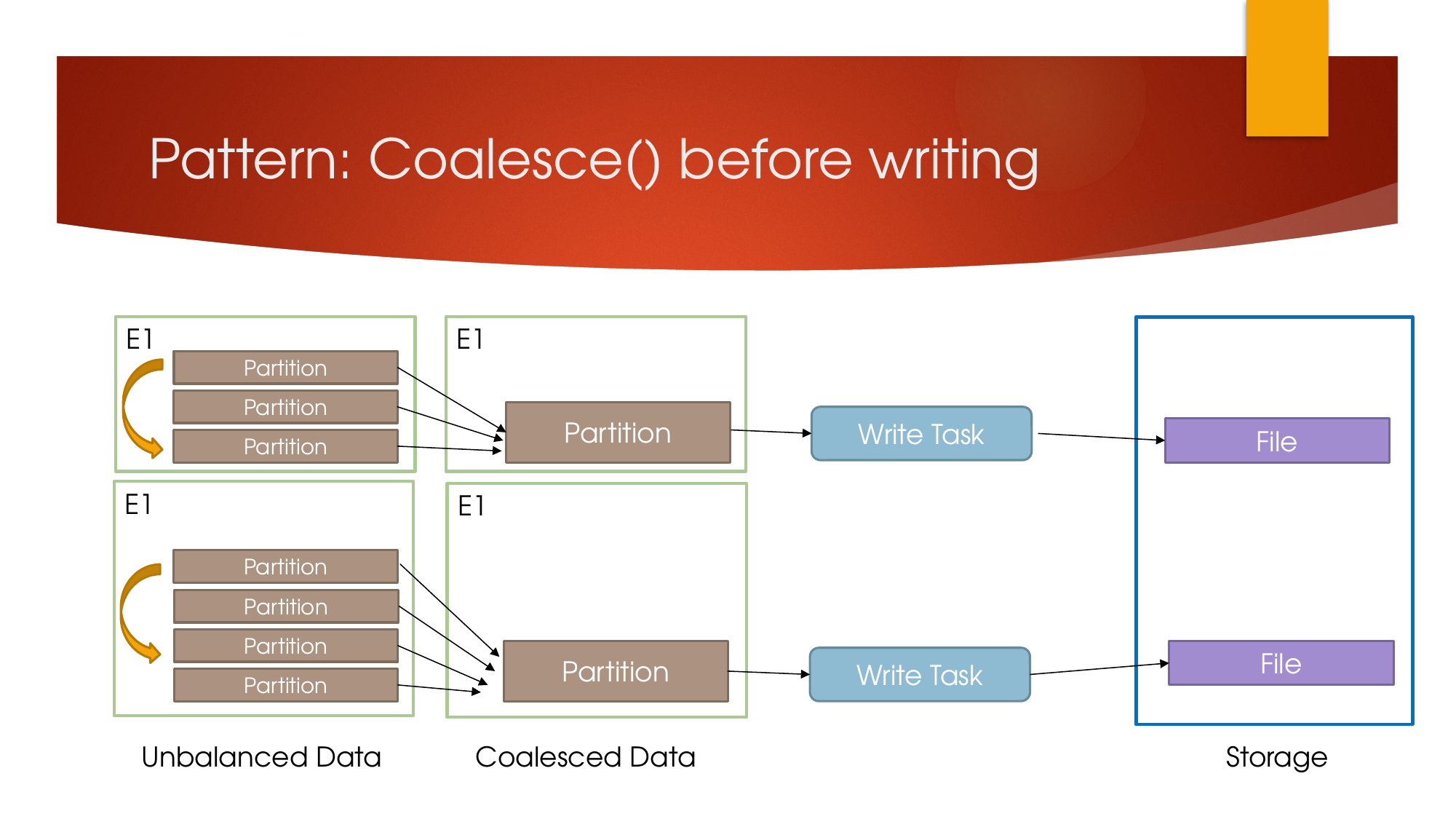

# Pattern: Coalesce() before writing
E1
E1

Partition

Partition
Partition
Write Task
File
Partition
E1
E1
Partition

Partition
Partition
File
Partition
Write Task
Partition
Coalesced Data
Unbalanced Data
Storage